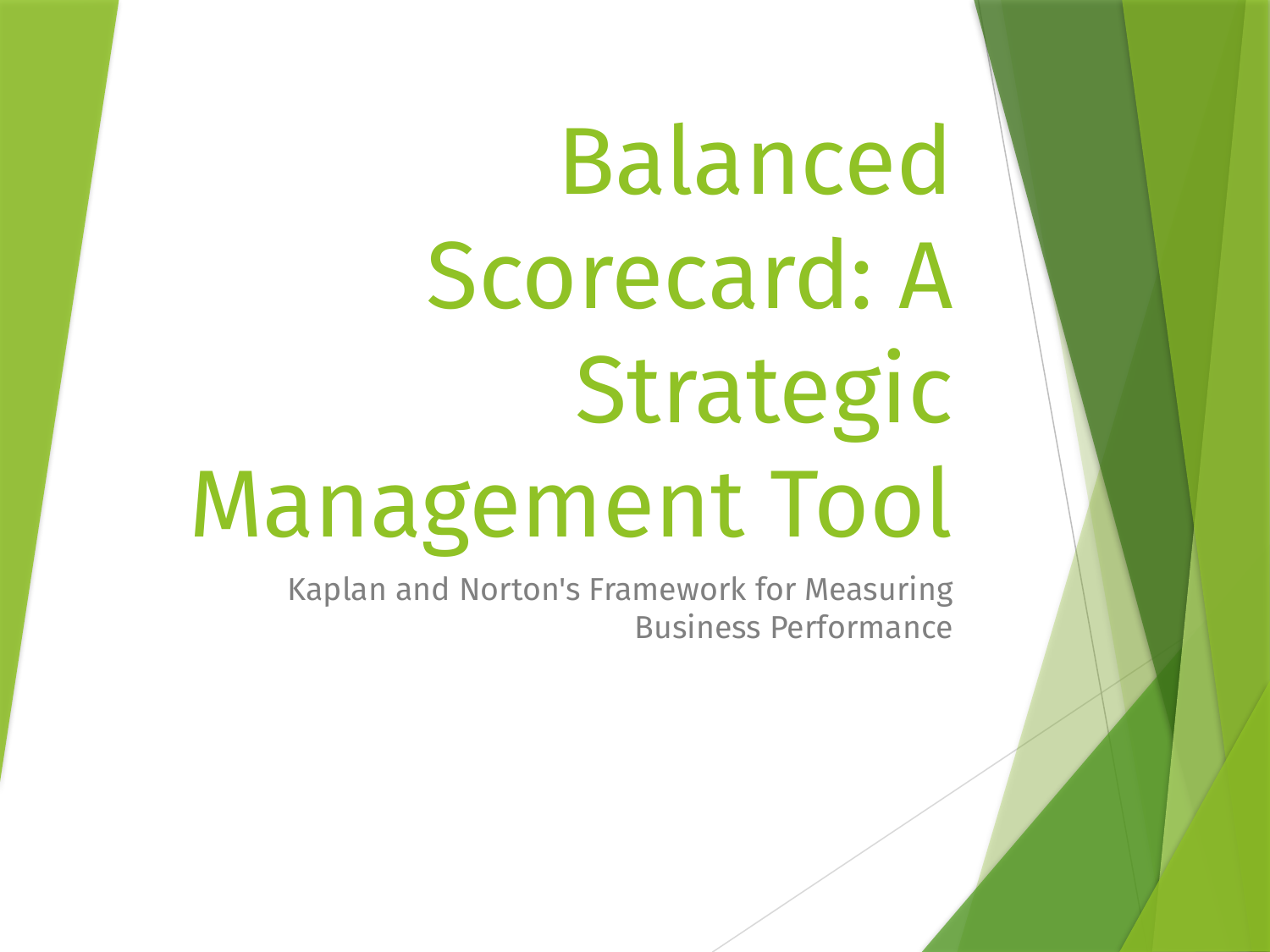

# Balanced Scorecard: A Strategic Management Tool
Kaplan and Norton's Framework for Measuring Business Performance